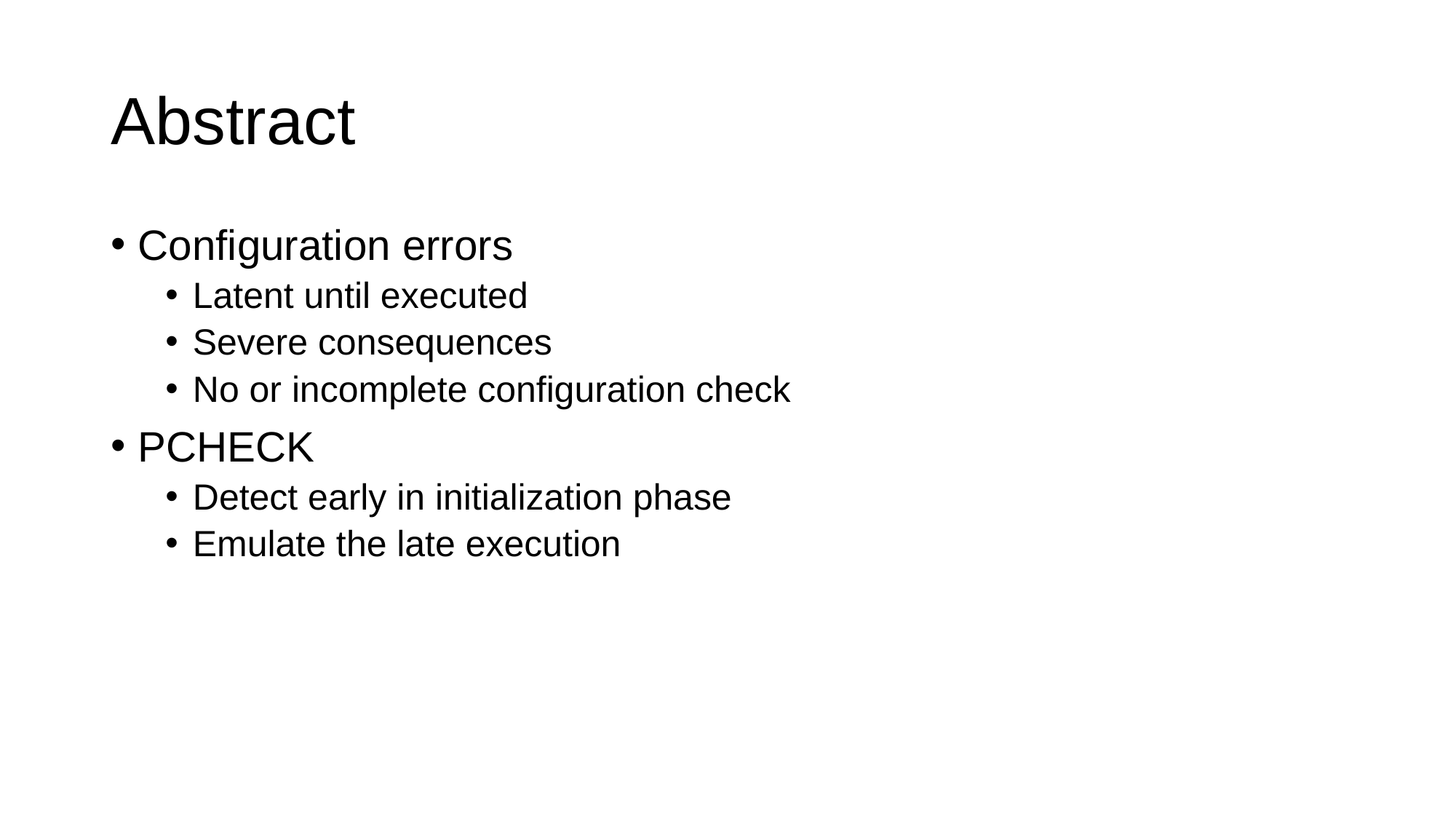

# Abstract
Configuration errors
Latent until executed
Severe consequences
No or incomplete configuration check
PCHECK
Detect early in initialization phase
Emulate the late execution